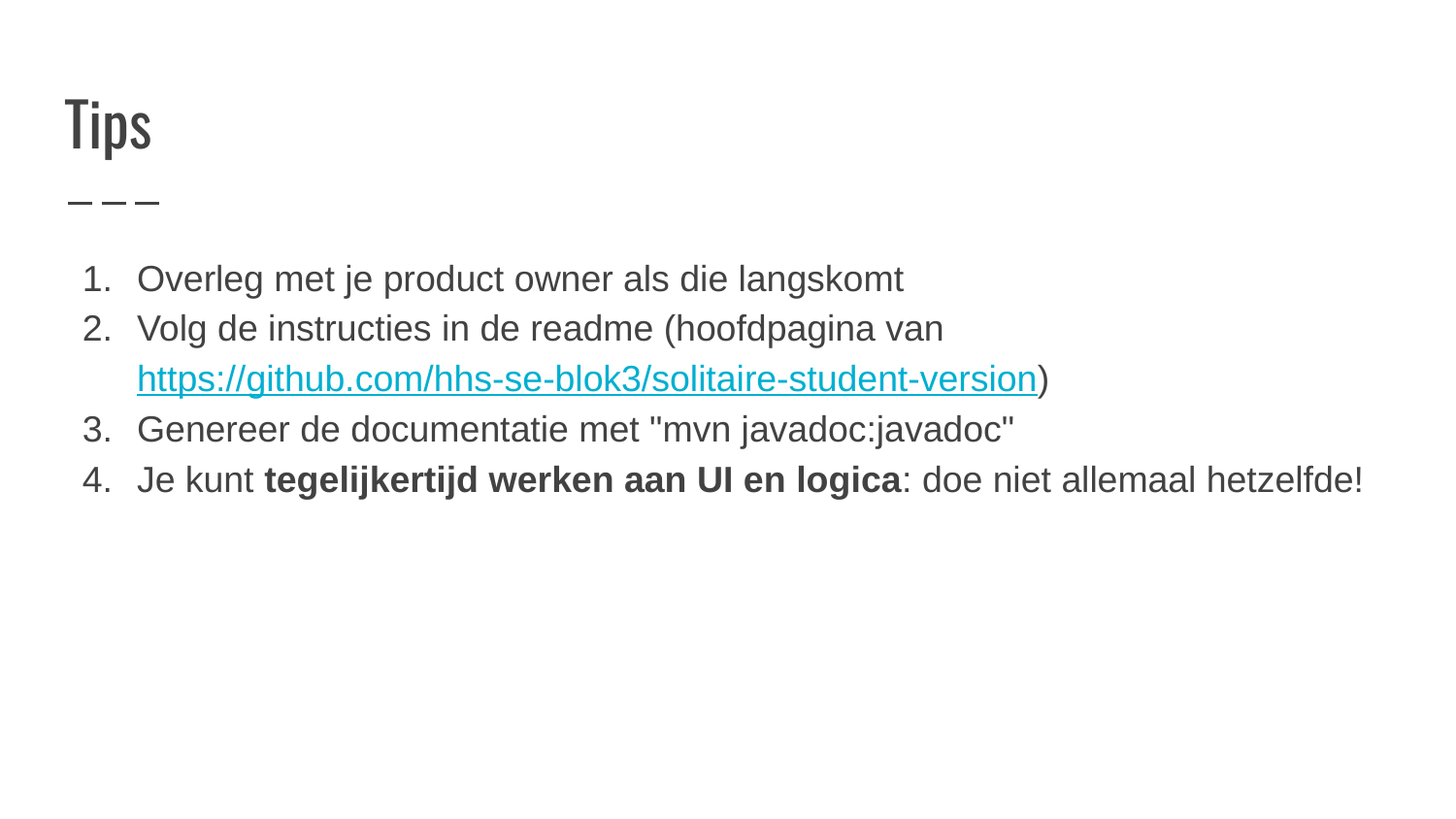

# Tips
Overleg met je product owner als die langskomt
Volg de instructies in de readme (hoofdpagina van https://github.com/hhs-se-blok3/solitaire-student-version)
Genereer de documentatie met "mvn javadoc:javadoc"
Je kunt tegelijkertijd werken aan UI en logica: doe niet allemaal hetzelfde!